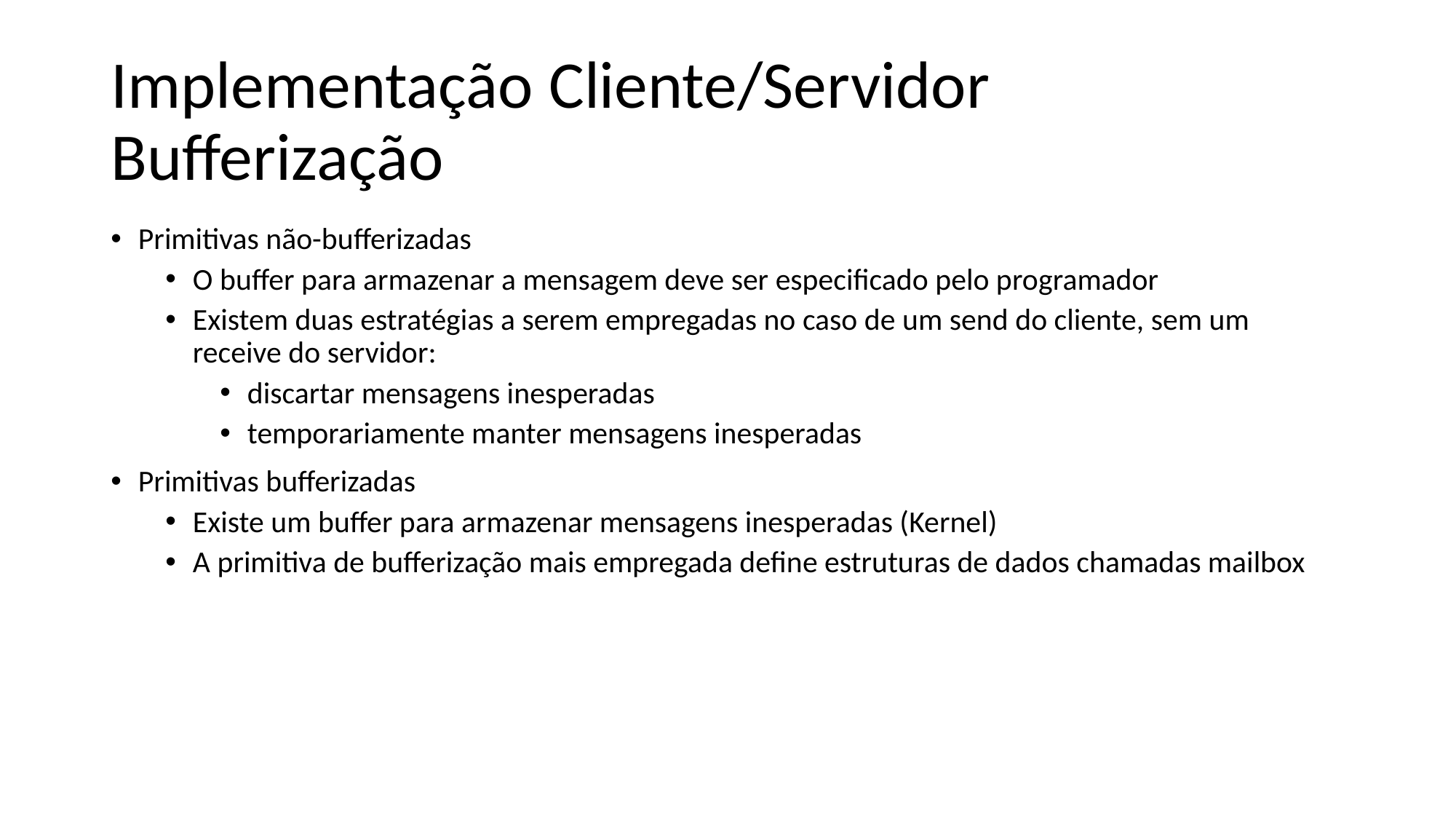

# Implementação Cliente/Servidor Bufferização
Primitivas não-bufferizadas
O buffer para armazenar a mensagem deve ser especificado pelo programador
Existem duas estratégias a serem empregadas no caso de um send do cliente, sem um receive do servidor:
discartar mensagens inesperadas
temporariamente manter mensagens inesperadas
Primitivas bufferizadas
Existe um buffer para armazenar mensagens inesperadas (Kernel)
A primitiva de bufferização mais empregada define estruturas de dados chamadas mailbox